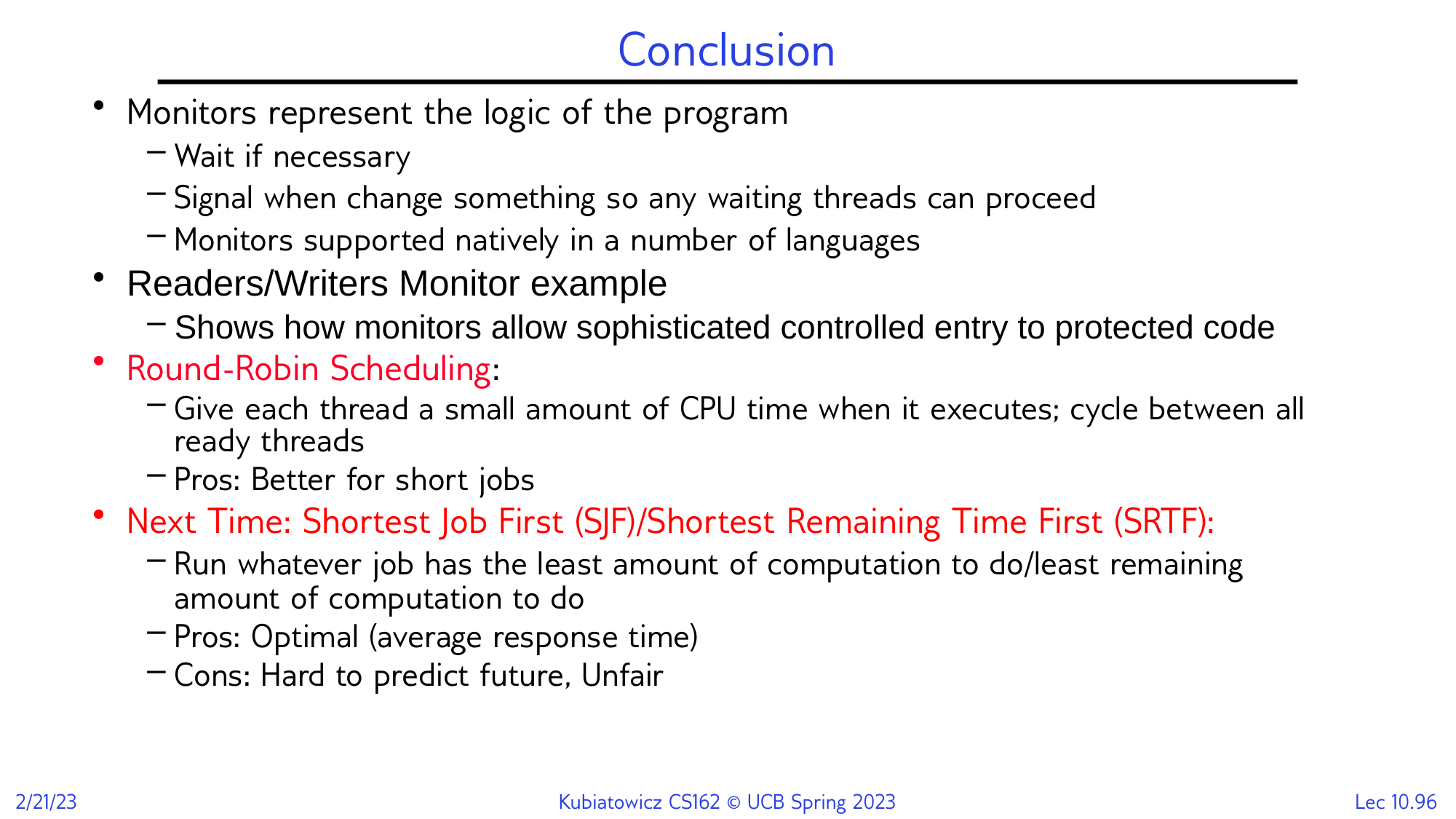

# Conclusion
Monitors represent the logic of the program
Wait if necessary
Signal when change something so any waiting threads can proceed
Monitors supported natively in a number of languages
Readers/Writers Monitor example
Shows how monitors allow sophisticated controlled entry to protected code
Round-Robin Scheduling:
Give each thread a small amount of CPU time when it executes; cycle between all ready threads
Pros: Better for short jobs
Next Time: Shortest Job First (SJF)/Shortest Remaining Time First (SRTF):
Run whatever job has the least amount of computation to do/least remaining amount of computation to do
Pros: Optimal (average response time)
Cons: Hard to predict future, Unfair